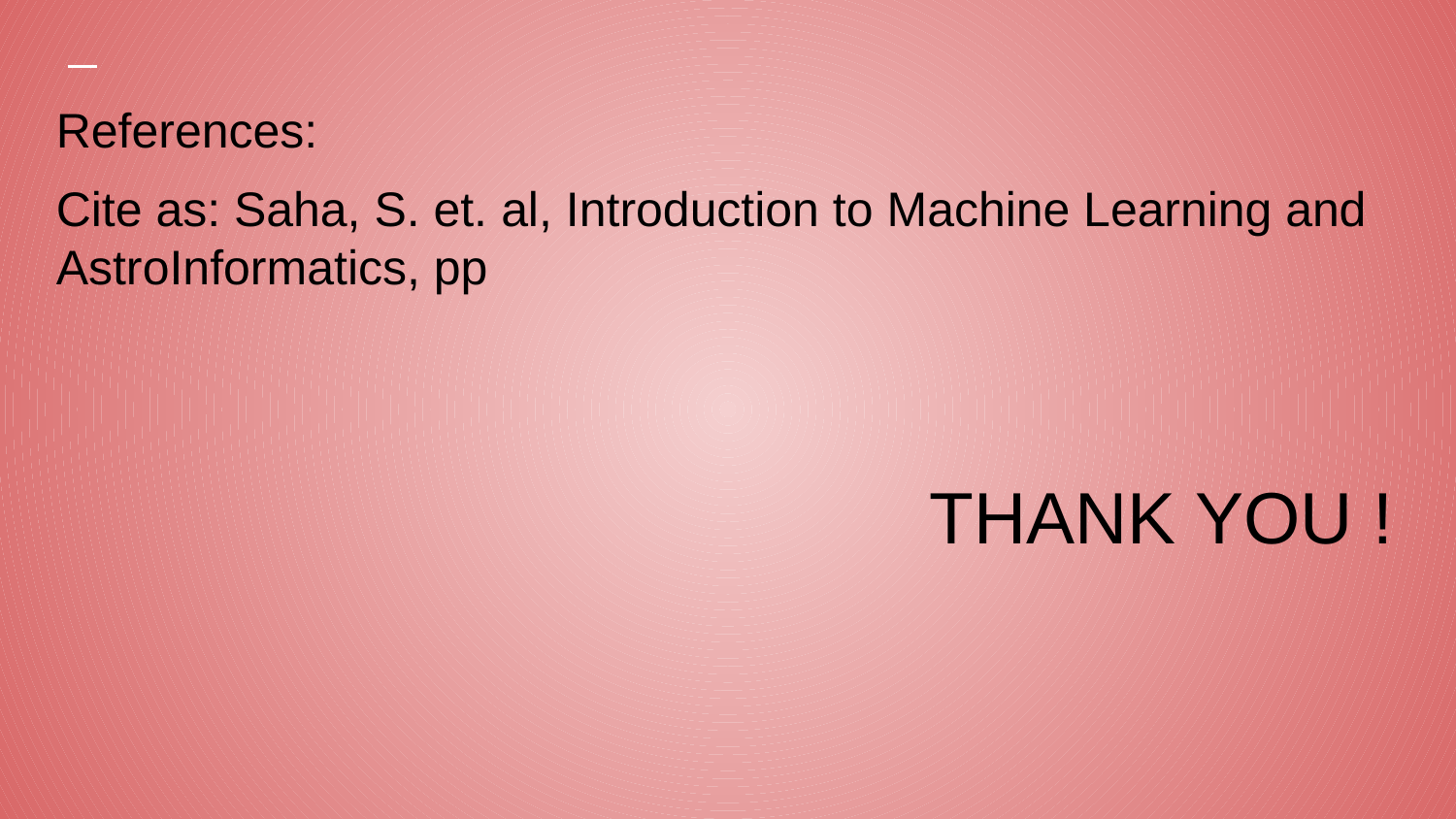

# References:
Cite as: Saha, S. et. al, Introduction to Machine Learning and AstroInformatics, pp

						THANK YOU !